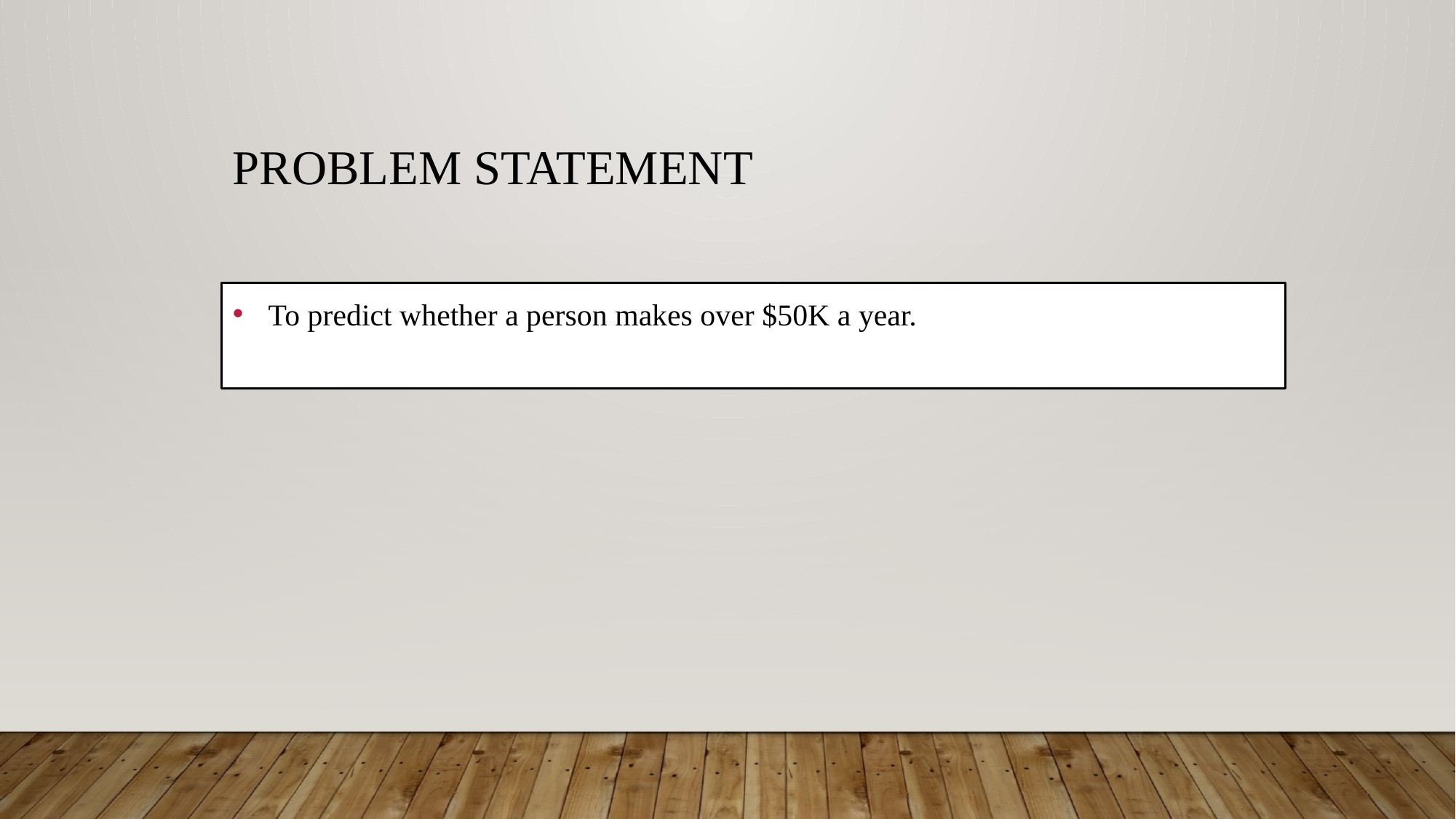

# Problem Statement
 To predict whether a person makes over $50K a year.